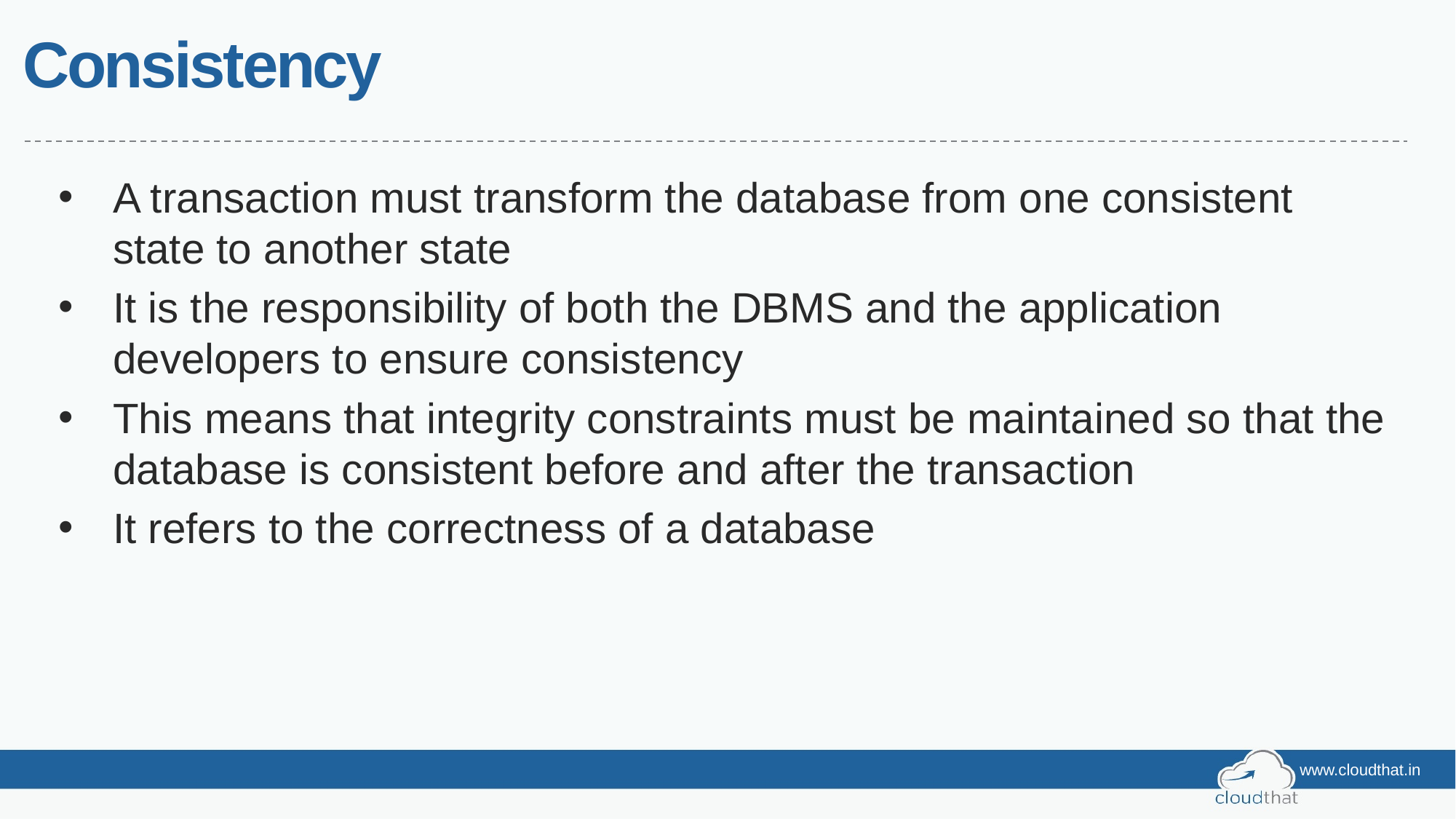

# Consistency
A transaction must transform the database from one consistent state to another state
It is the responsibility of both the DBMS and the application developers to ensure consistency
This means that integrity constraints must be maintained so that the database is consistent before and after the transaction
It refers to the correctness of a database